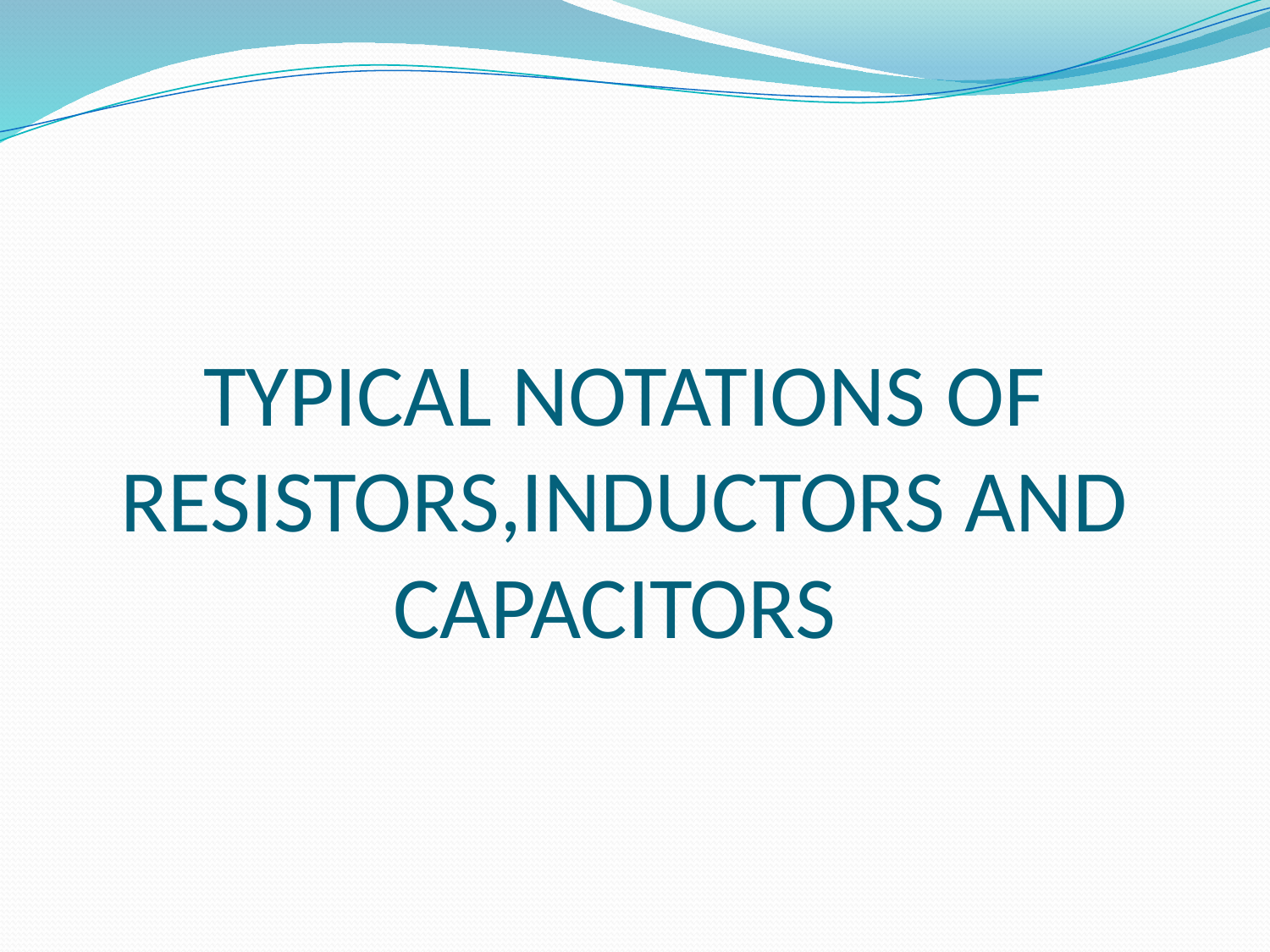

# TYPICAL NOTATIONS OF RESISTORS,INDUCTORS AND CAPACITORS